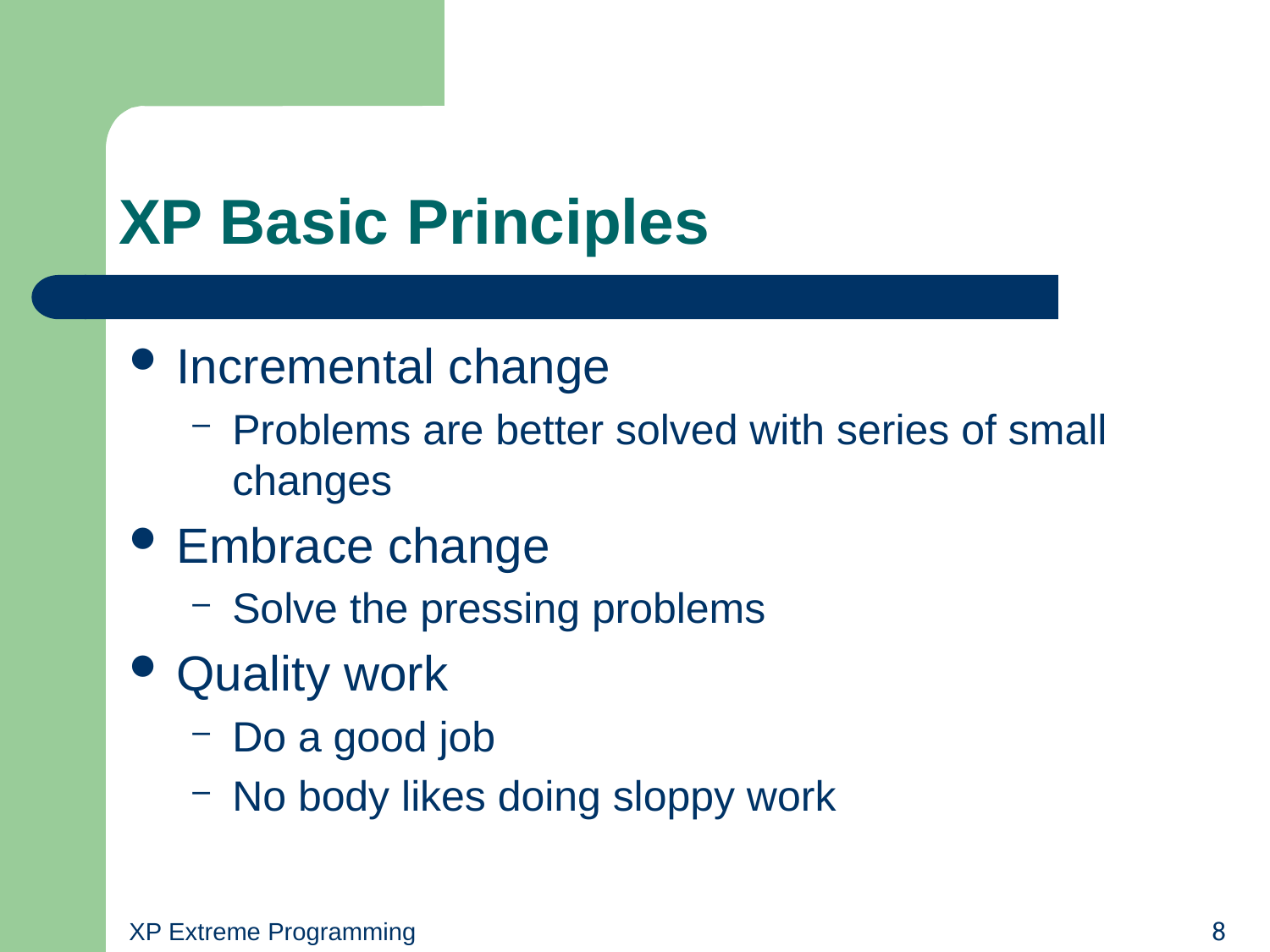

# XP Basic Principles
Incremental change
Problems are better solved with series of small changes
Embrace change
Solve the pressing problems
Quality work
Do a good job
No body likes doing sloppy work
XP Extreme Programming